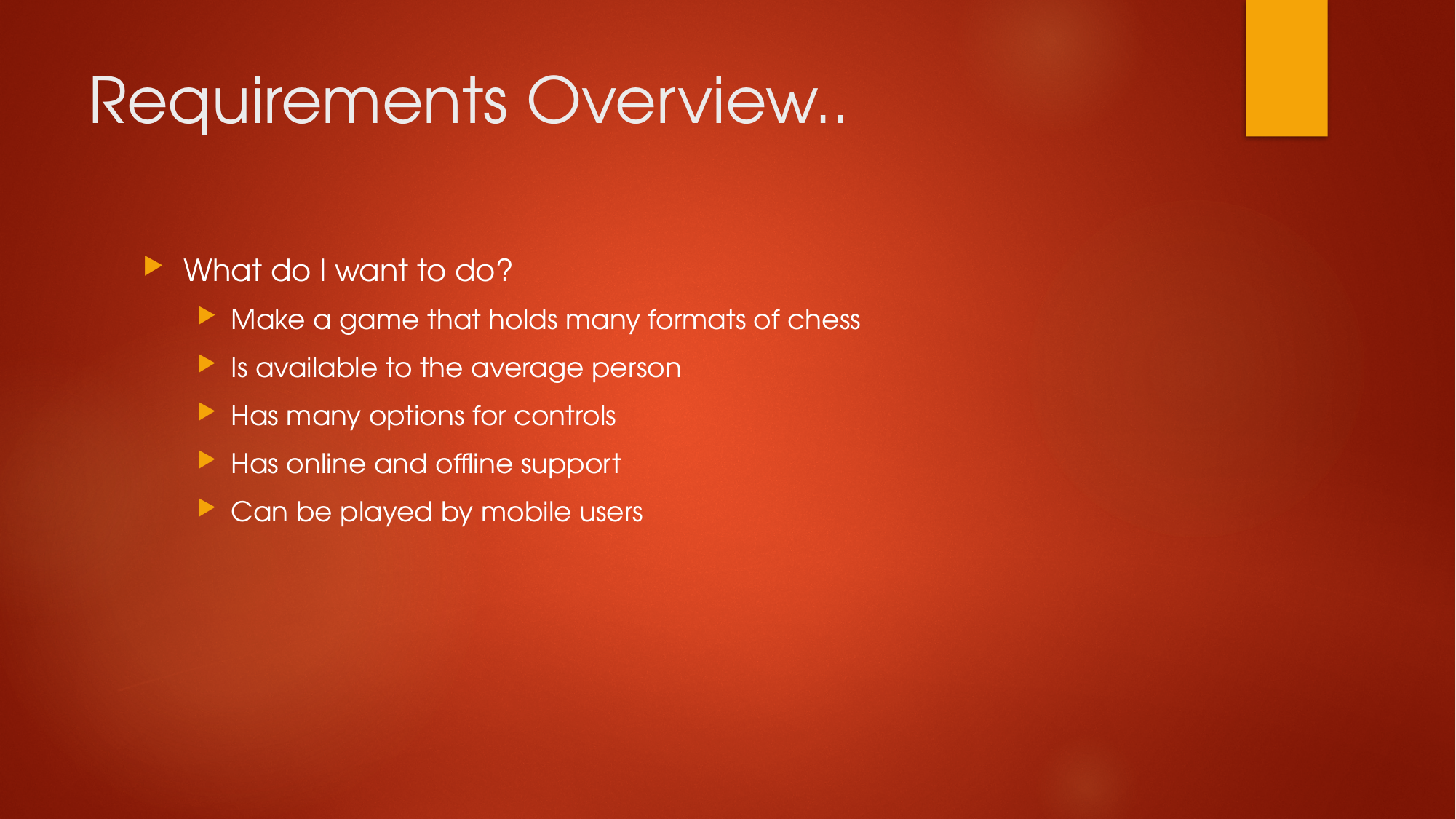

# Requirements Overview..
What do I want to do?
Make a game that holds many formats of chess
Is available to the average person
Has many options for controls
Has online and offline support
Can be played by mobile users